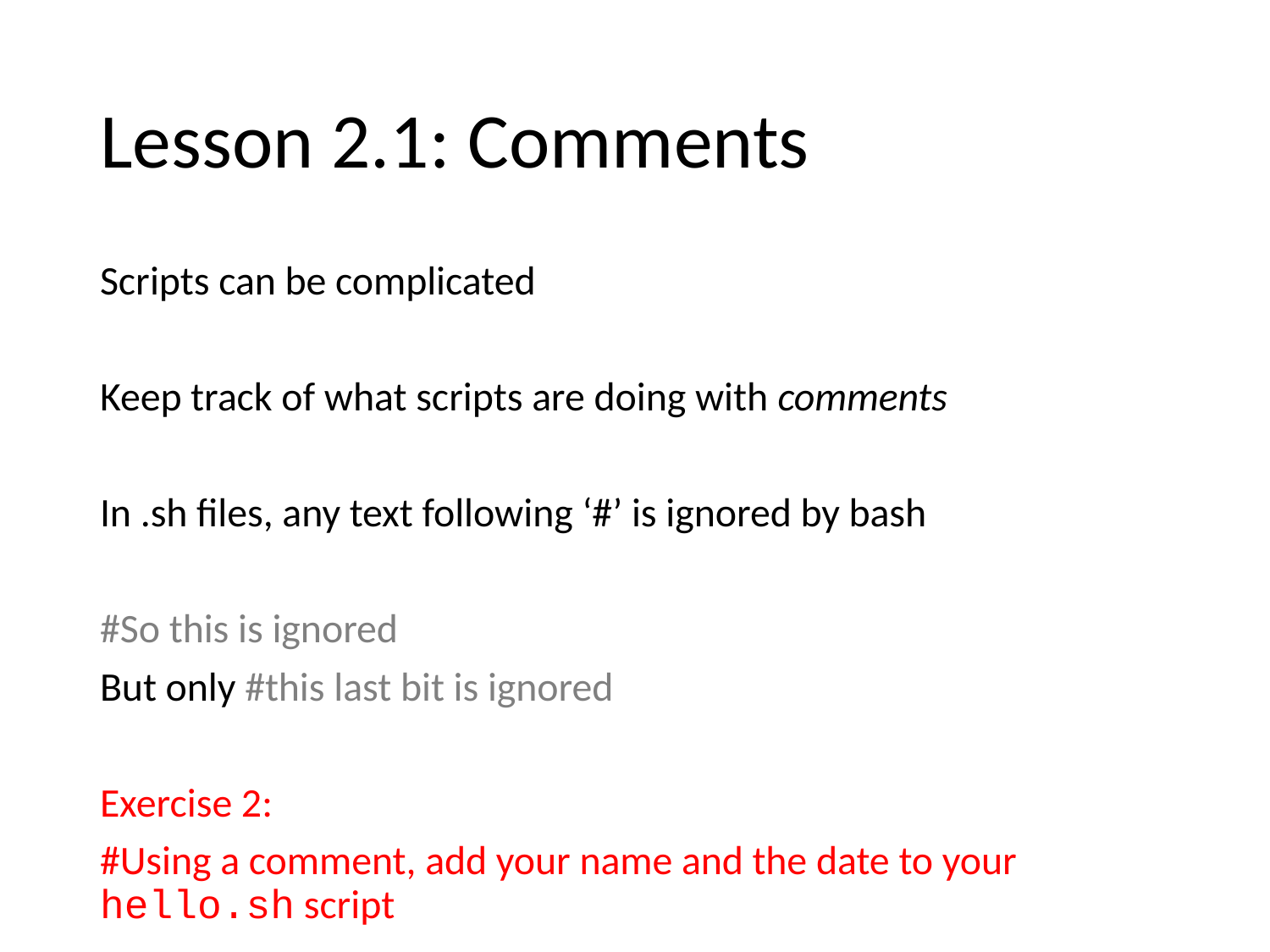

# Lesson 2.1: Comments
Scripts can be complicated

Keep track of what scripts are doing with comments

In .sh files, any text following ‘#’ is ignored by bash

#So this is ignored
But only #this last bit is ignored

Exercise 2:
#Using a comment, add your name and the date to your hello.sh script